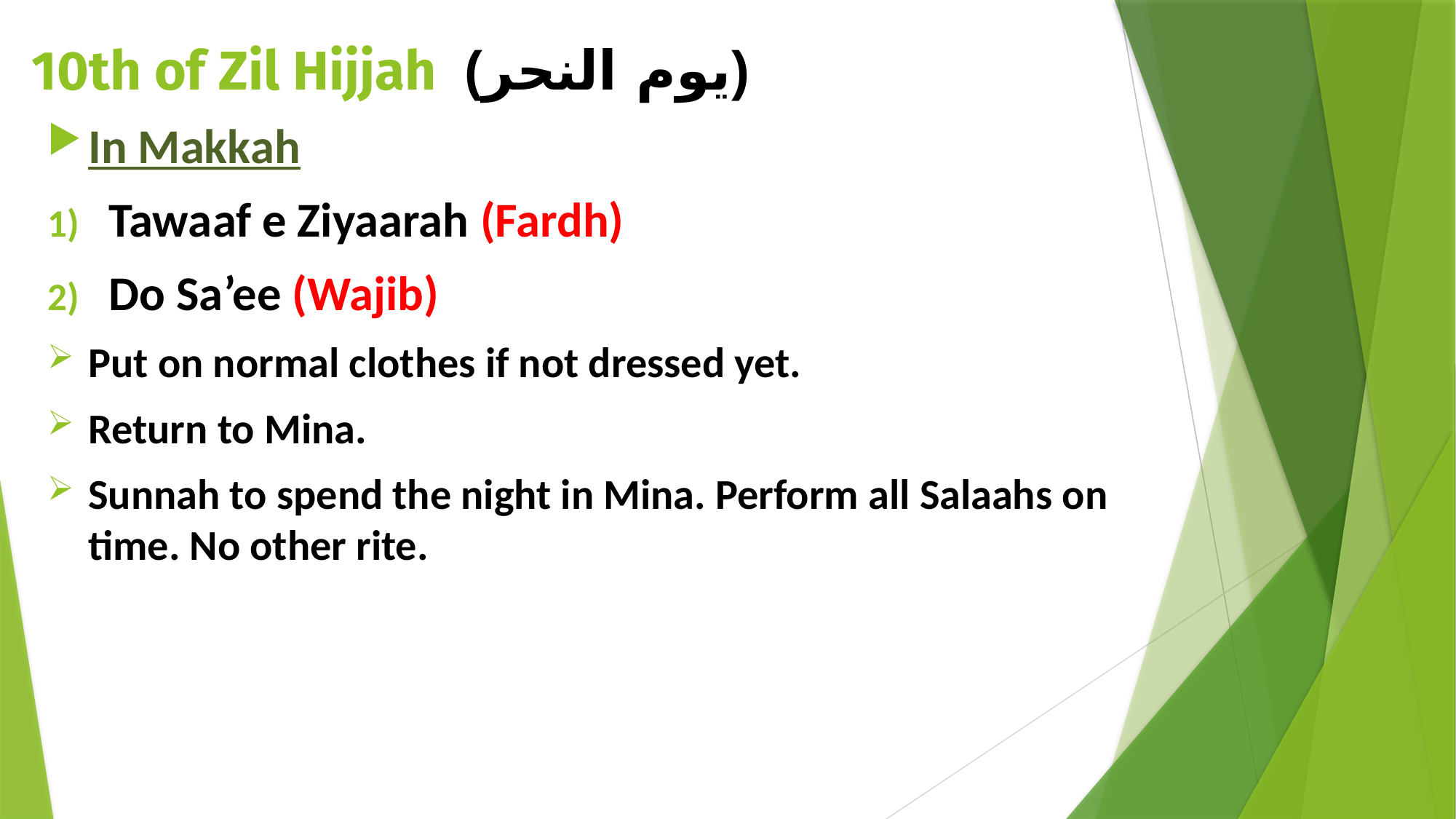

# 10th of Zil Hijjah  (يوم النحر)
In Makkah
Tawaaf e Ziyaarah (Fardh)
Do Sa’ee (Wajib)
Put on normal clothes if not dressed yet.
Return to Mina.
Sunnah to spend the night in Mina. Perform all Salaahs on time. No other rite.